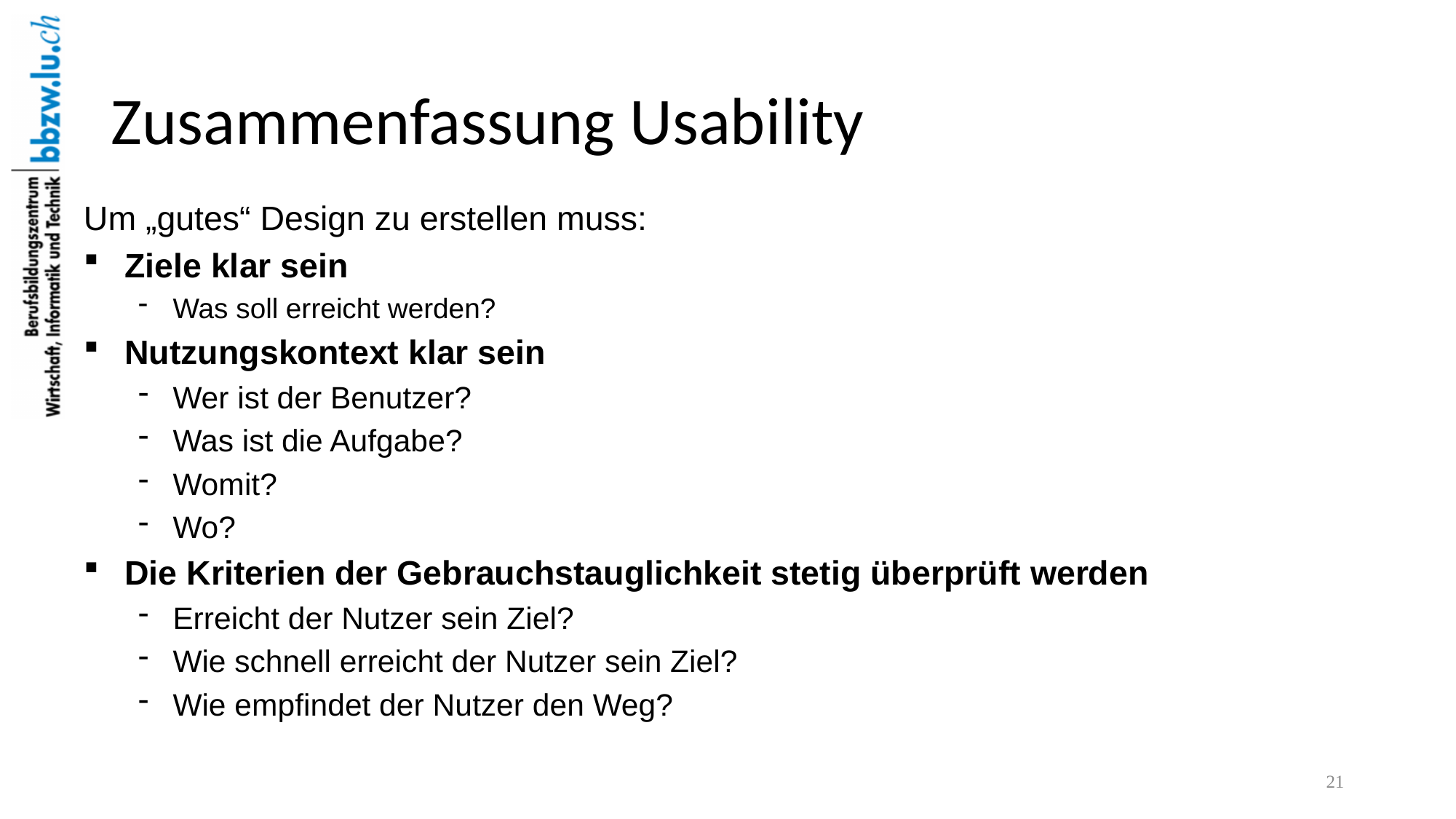

# Zusammenfassung Usability
Um „gutes“ Design zu erstellen muss:
Ziele klar sein
Was soll erreicht werden?
Nutzungskontext klar sein
Wer ist der Benutzer?
Was ist die Aufgabe?
Womit?
Wo?
Die Kriterien der Gebrauchstauglichkeit stetig überprüft werden
Erreicht der Nutzer sein Ziel?
Wie schnell erreicht der Nutzer sein Ziel?
Wie empfindet der Nutzer den Weg?

21